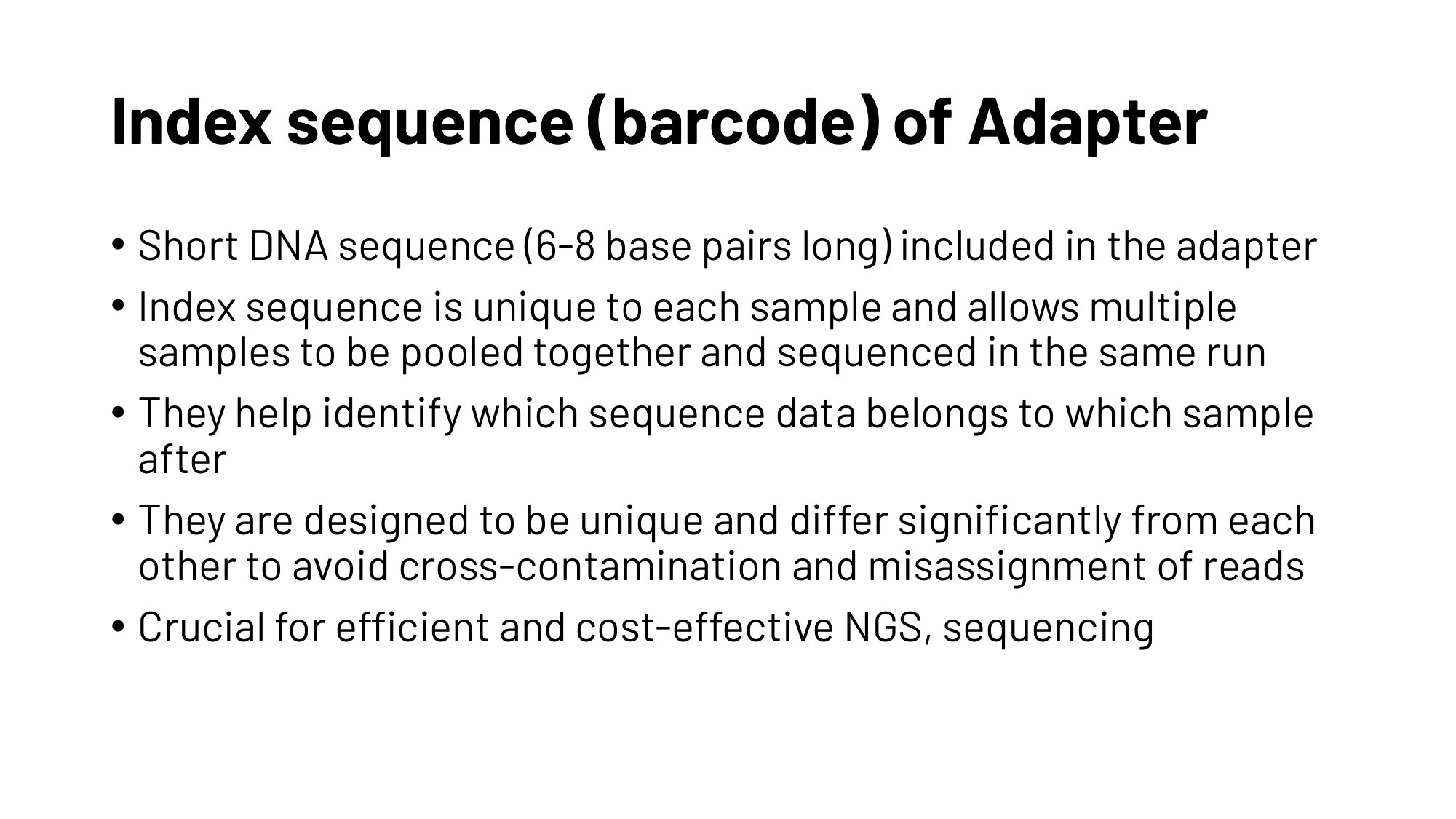

# Index sequence (barcode) of Adapter
Short DNA sequence (6-8 base pairs long) included in the adapter
Index sequence is unique to each sample and allows multiple samples to be pooled together and sequenced in the same run
They help identify which sequence data belongs to which sample after
They are designed to be unique and differ significantly from each other to avoid cross-contamination and misassignment of reads
Crucial for efficient and cost-effective NGS, sequencing